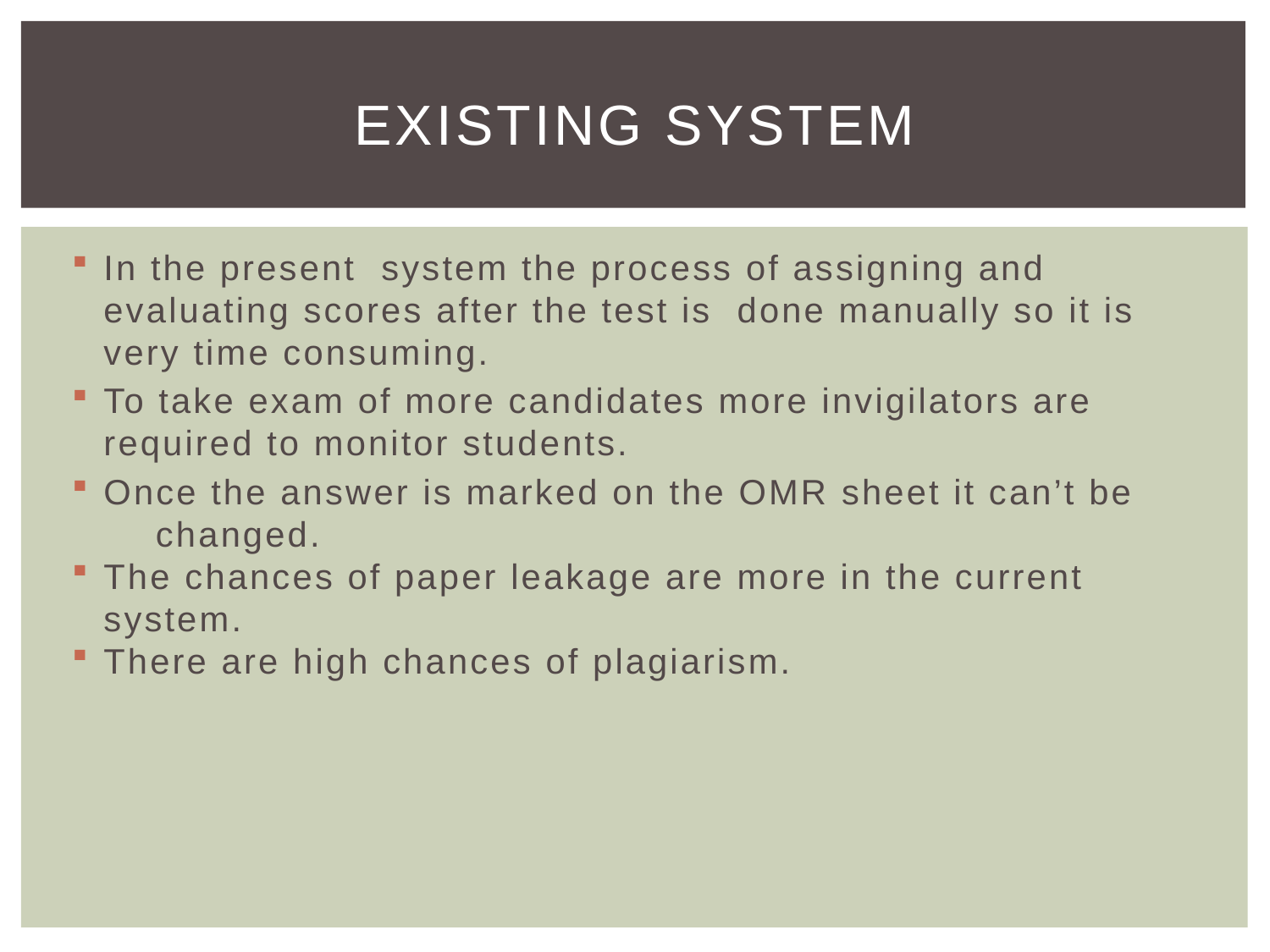

# Existing System
In the present  system the process of assigning and evaluating scores after the test is  done manually so it is very time consuming.
To take exam of more candidates more invigilators are required to monitor students.
Once the answer is marked on the OMR sheet it can’t be
      changed.
The chances of paper leakage are more in the current system.
There are high chances of plagiarism.